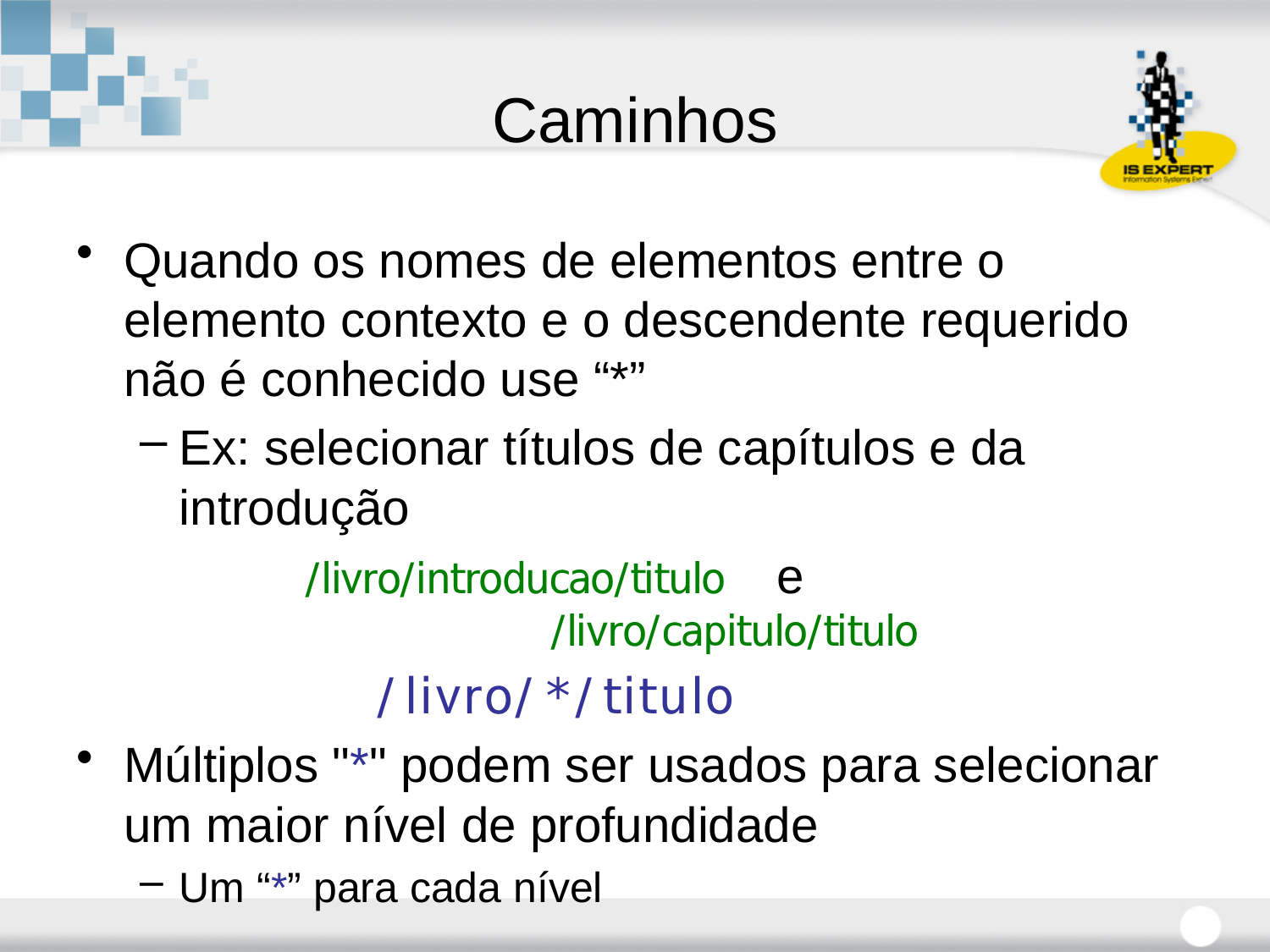

# Caminhos
Quando os nomes de elementos entre o elemento contexto e o descendente requerido não é conhecido use “*”
Ex: selecionar títulos de capítulos e da introdução
   	/livro/introducao/titulo  e  				         /livro/capitulo/titulo
		 	/livro/*/titulo
Múltiplos "*" podem ser usados para selecionar um maior nível de profundidade
Um “*” para cada nível